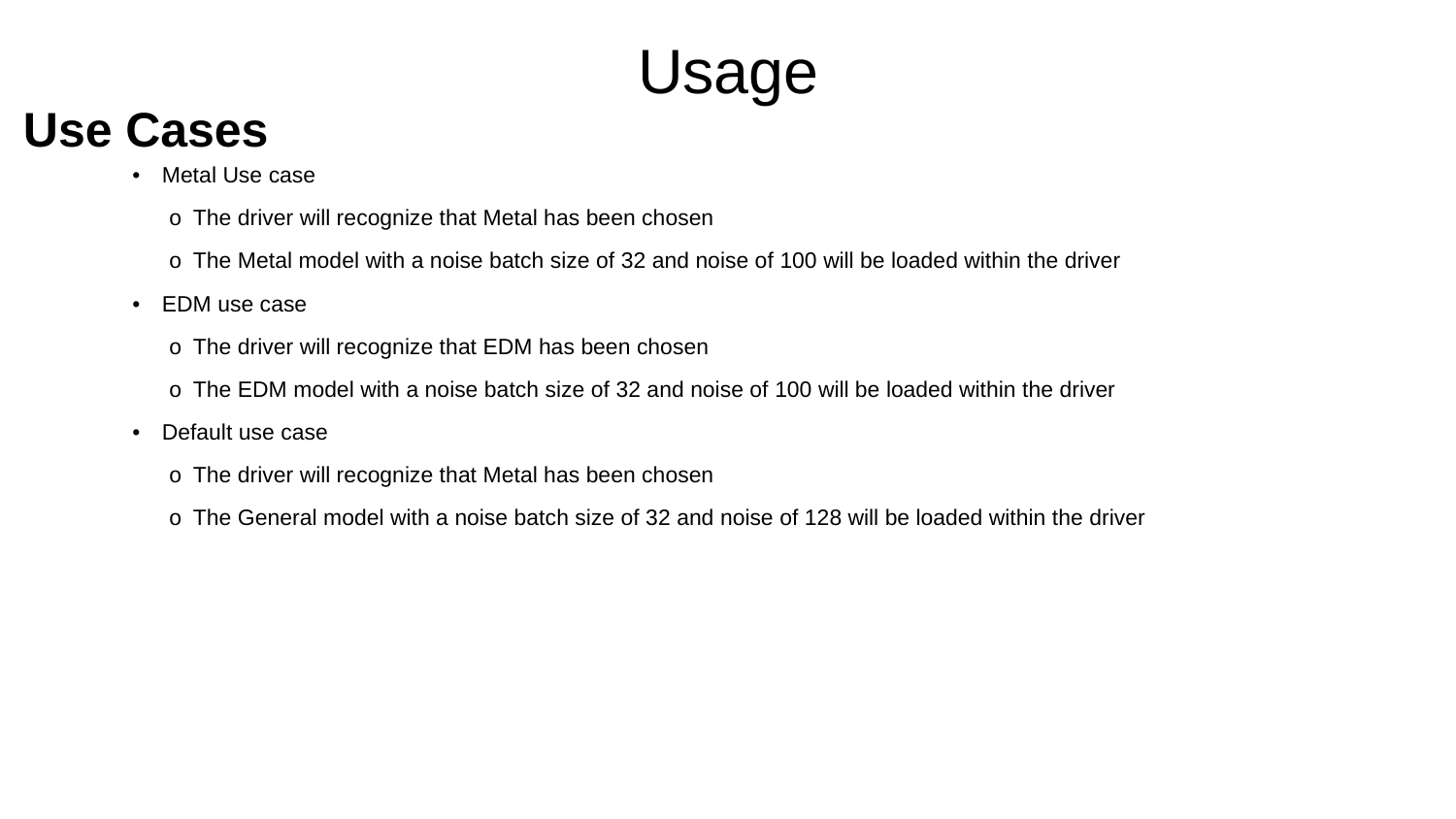

# Usage
Use Cases
•      Metal Use case
o   The driver will recognize that Metal has been chosen
o   The Metal model with a noise batch size of 32 and noise of 100 will be loaded within the driver
•      EDM use case
o   The driver will recognize that EDM has been chosen
o   The EDM model with a noise batch size of 32 and noise of 100 will be loaded within the driver
•      Default use case
o   The driver will recognize that Metal has been chosen
o   The General model with a noise batch size of 32 and noise of 128 will be loaded within the driver